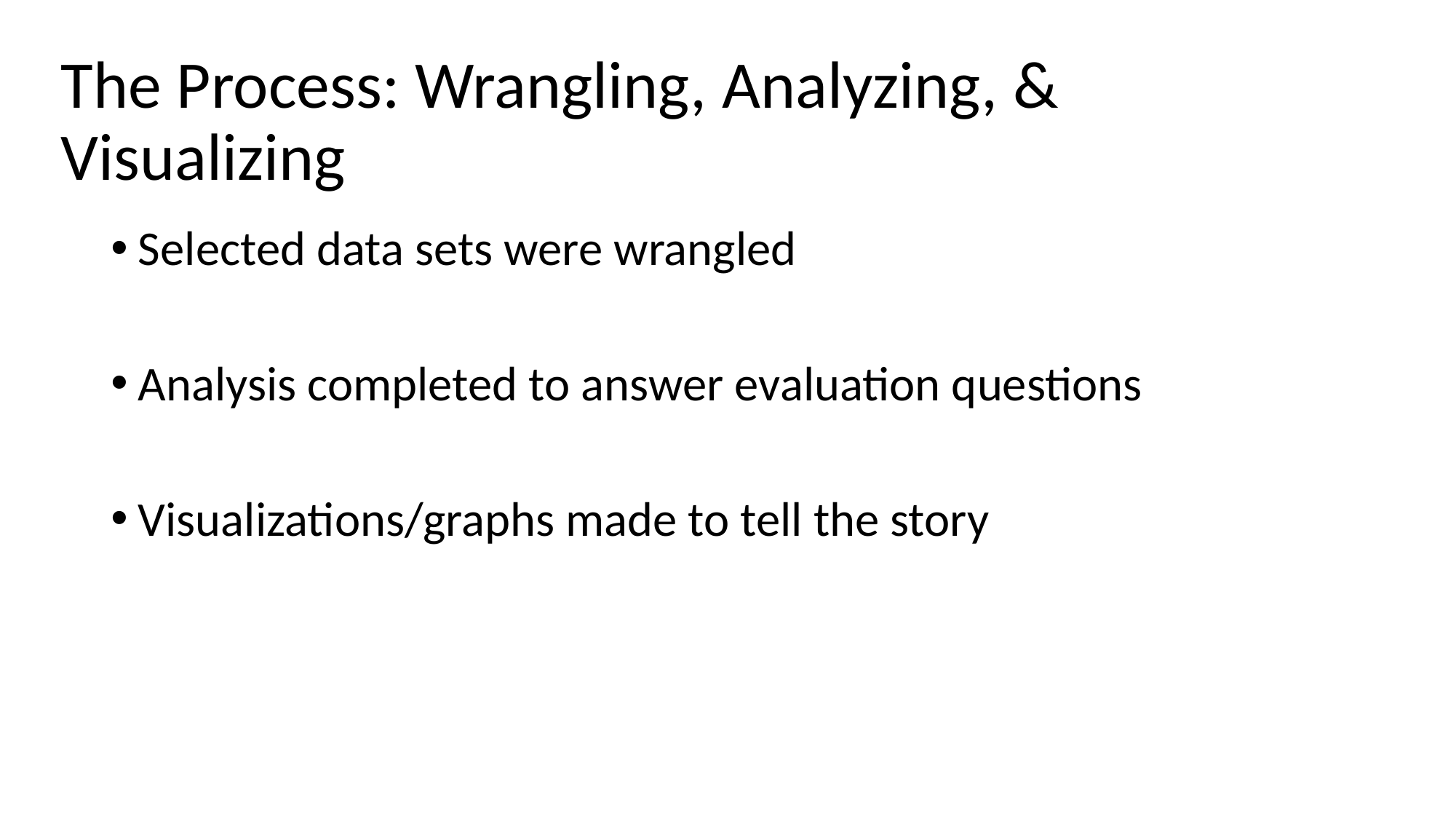

# The Process: Wrangling, Analyzing, & Visualizing
Selected data sets were wrangled

Analysis completed to answer evaluation questions

Visualizations/graphs made to tell the story